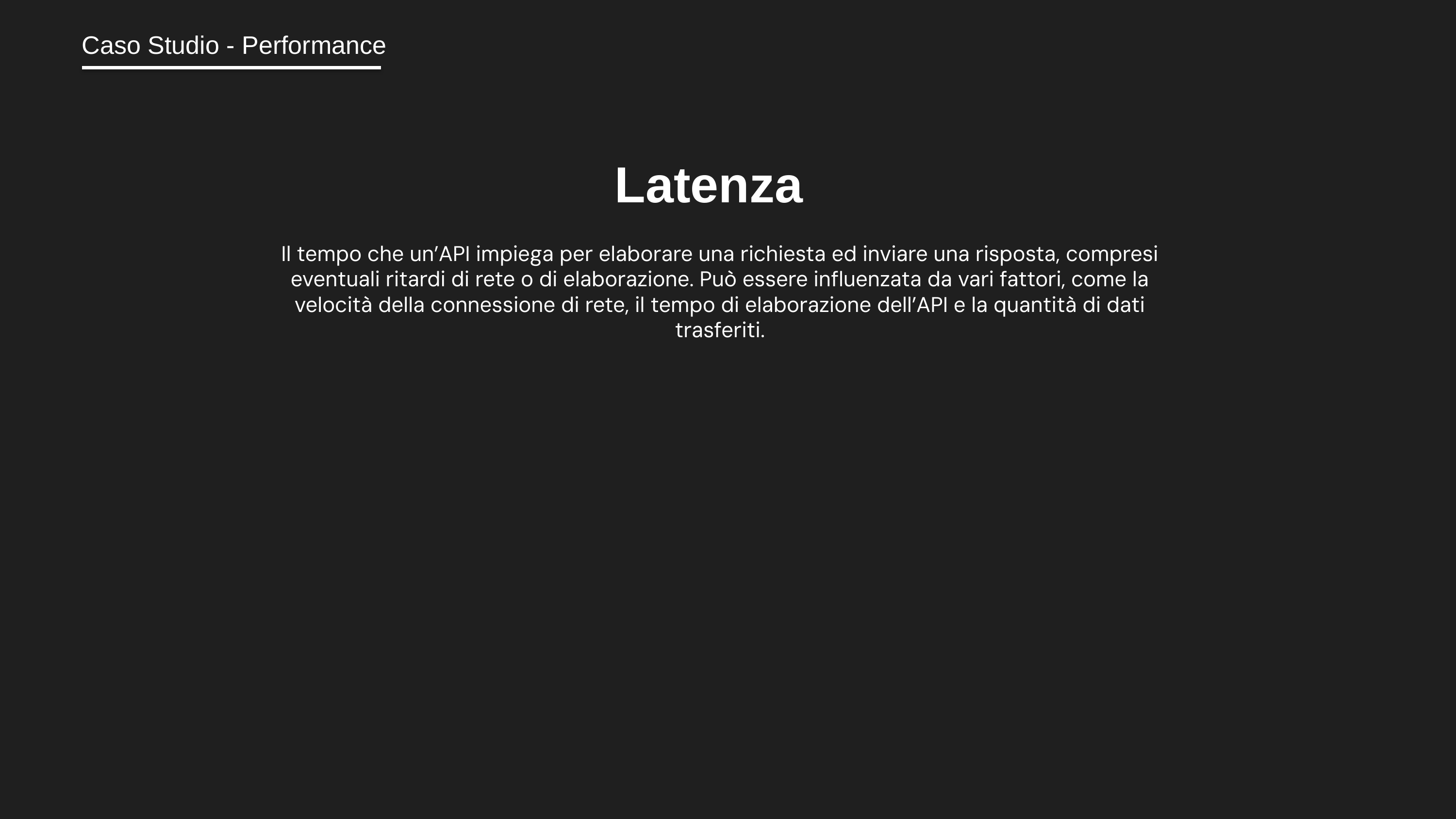

Caso Studio - Performance
Latenza
Il tempo che un’API impiega per elaborare una richiesta ed inviare una risposta, compresi eventuali ritardi di rete o di elaborazione. Può essere influenzata da vari fattori, come la velocità della connessione di rete, il tempo di elaborazione dell’API e la quantità di dati trasferiti.